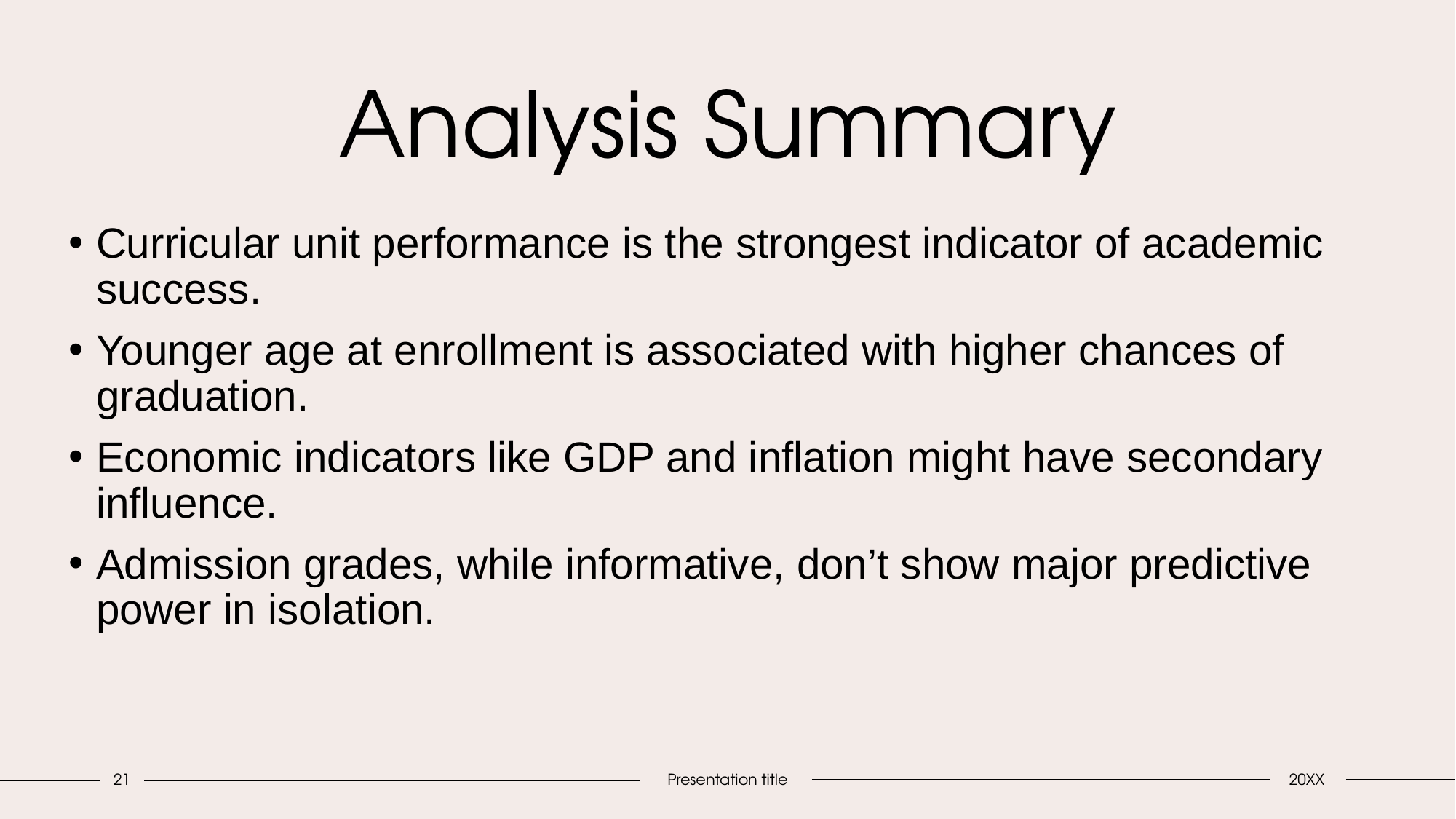

# Analysis Summary
Curricular unit performance is the strongest indicator of academic success.
Younger age at enrollment is associated with higher chances of graduation.
Economic indicators like GDP and inflation might have secondary influence.
Admission grades, while informative, don’t show major predictive power in isolation.

21
Presentation title
20XX